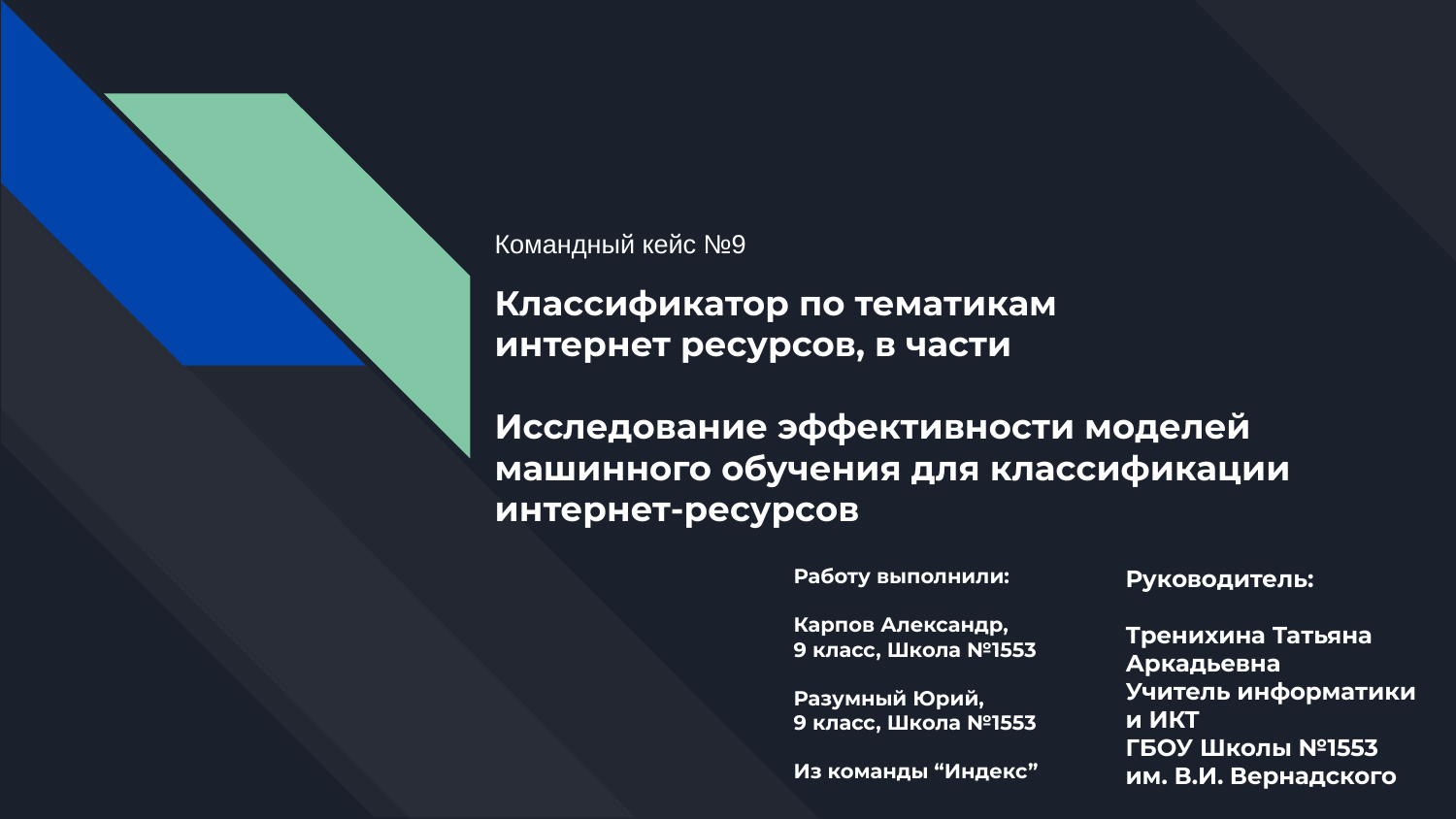

Командный кейс №9
# Классификатор по тематикам
интернет ресурсов, в части

Исследование эффективности моделей машинного обучения для классификации интернет-ресурсов
Работу выполнили:

Карпов Александр,
9 класс, Школа №1553

Разумный Юрий,
9 класс, Школа №1553

Из команды “Индекс”
Руководитель:

Тренихина Татьяна Аркадьевна
Учитель информатики и ИКТ
ГБОУ Школы №1553
им. В.И. Вернадского